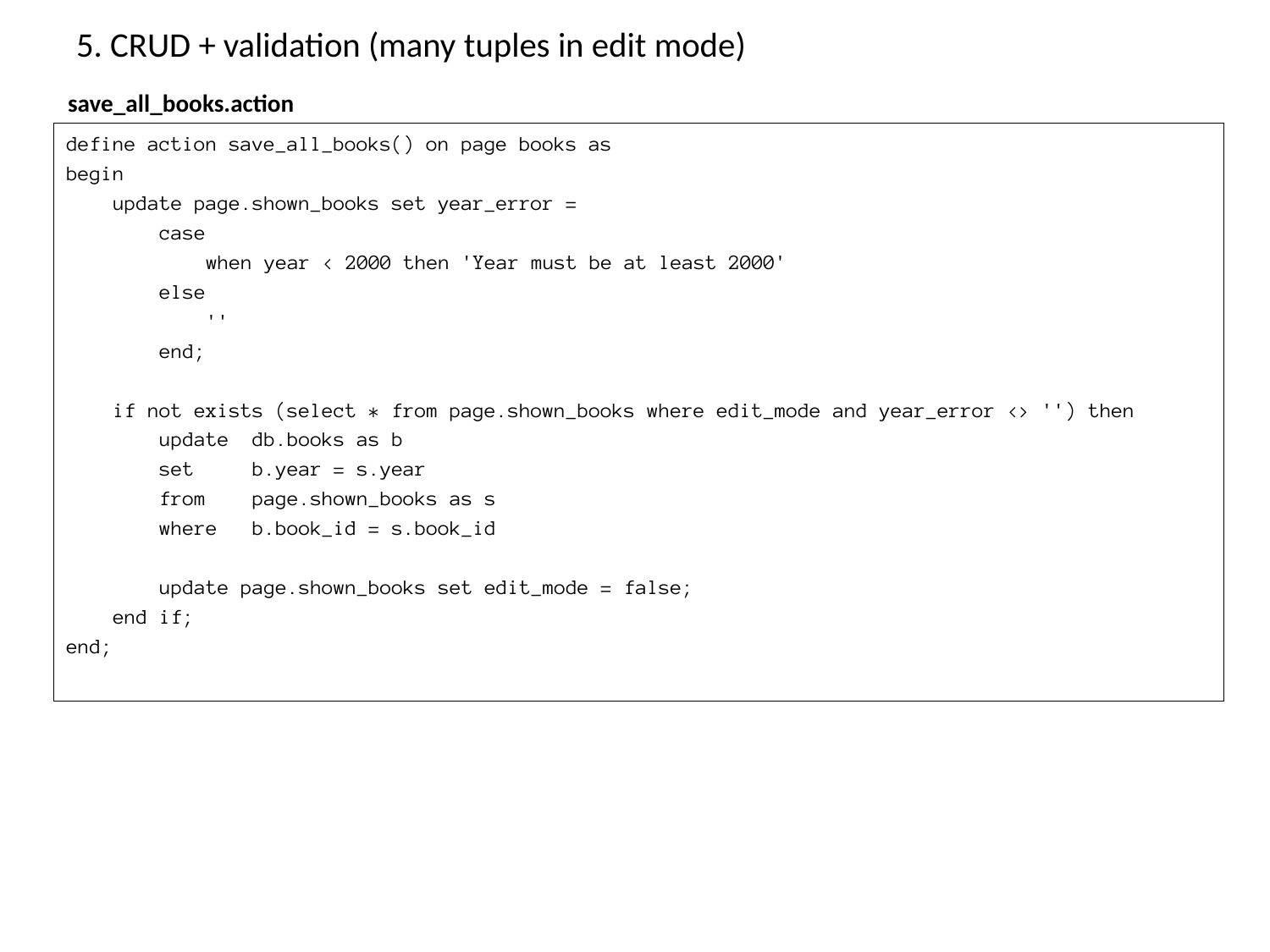

# 5. CRUD + validation (many tuples in edit mode)
save_all_books.action
define action save_all_books() on page books as
begin
    update page.shown_books set year_error =
        case
            when year < 2000 then 'Year must be at least 2000'
        else
            ''
        end;

    if not exists (select * from page.shown_books where edit_mode and year_error <> '') then
        update  db.books as b
        set     b.year = s.year
        from    page.shown_books as s
        where   b.book_id = s.book_id

        update page.shown_books set edit_mode = false;
    end if;
end;